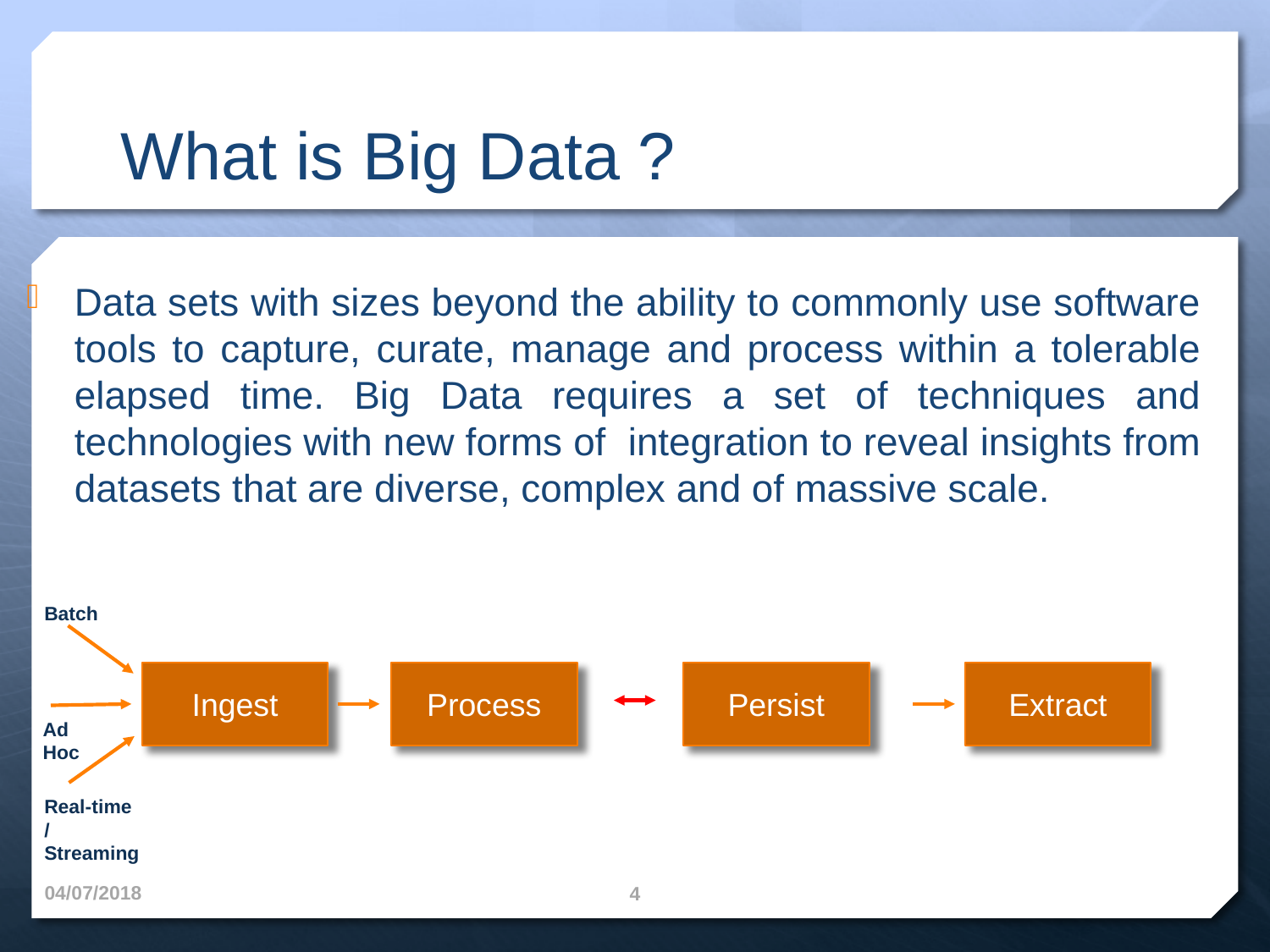

# What is Big Data ?
Data sets with sizes beyond the ability to commonly use software tools to capture, curate, manage and process within a tolerable elapsed time. Big Data requires a set of techniques and technologies with new forms of  integration to reveal insights from datasets that are diverse, complex and of massive scale.
Batch
Extract
Ingest
Process
Persist
Ad Hoc
Real-time
/Streaming
04/07/2018
4